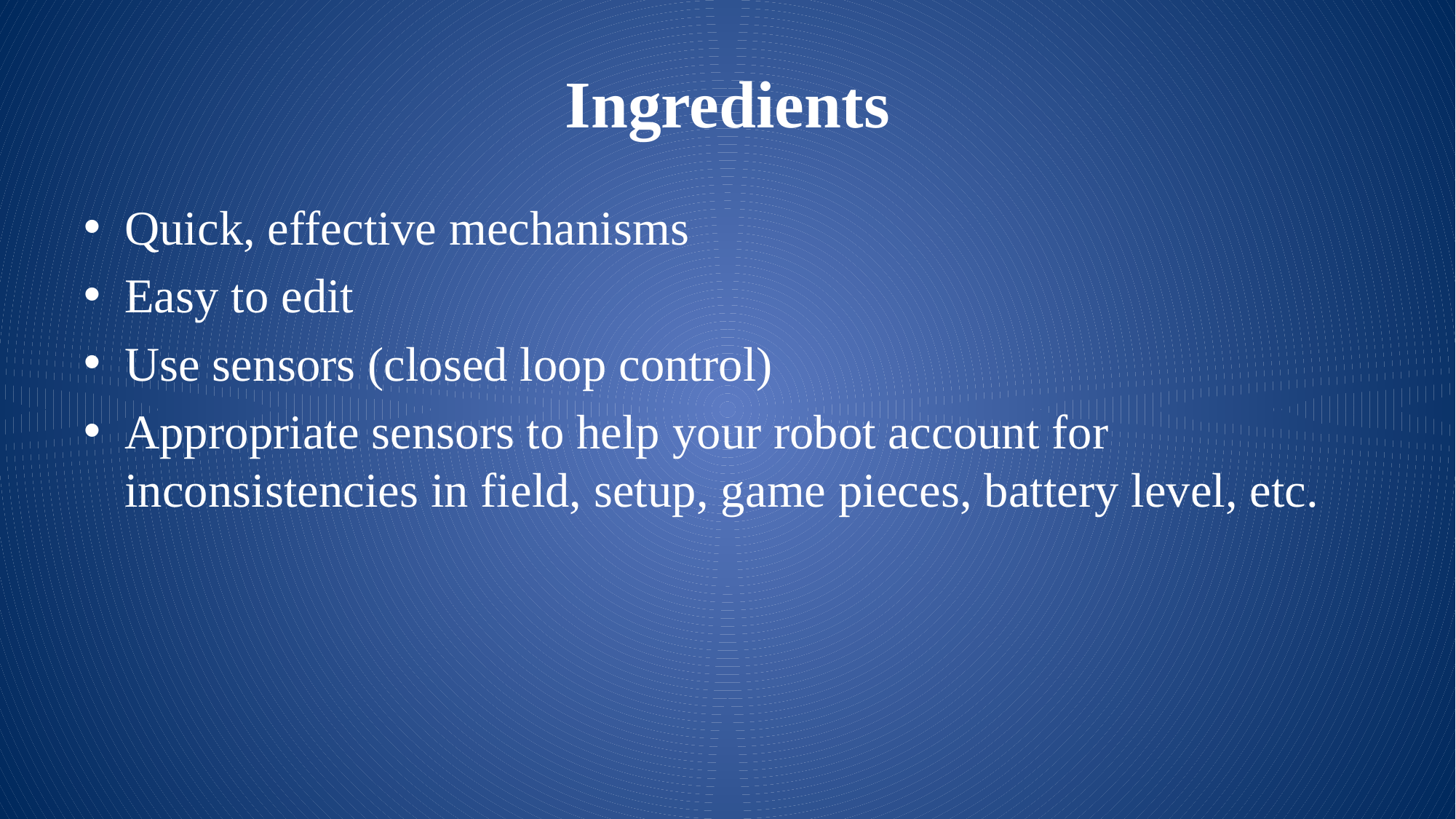

# Ingredients
Quick, effective mechanisms
Easy to edit
Use sensors (closed loop control)
Appropriate sensors to help your robot account for inconsistencies in field, setup, game pieces, battery level, etc.